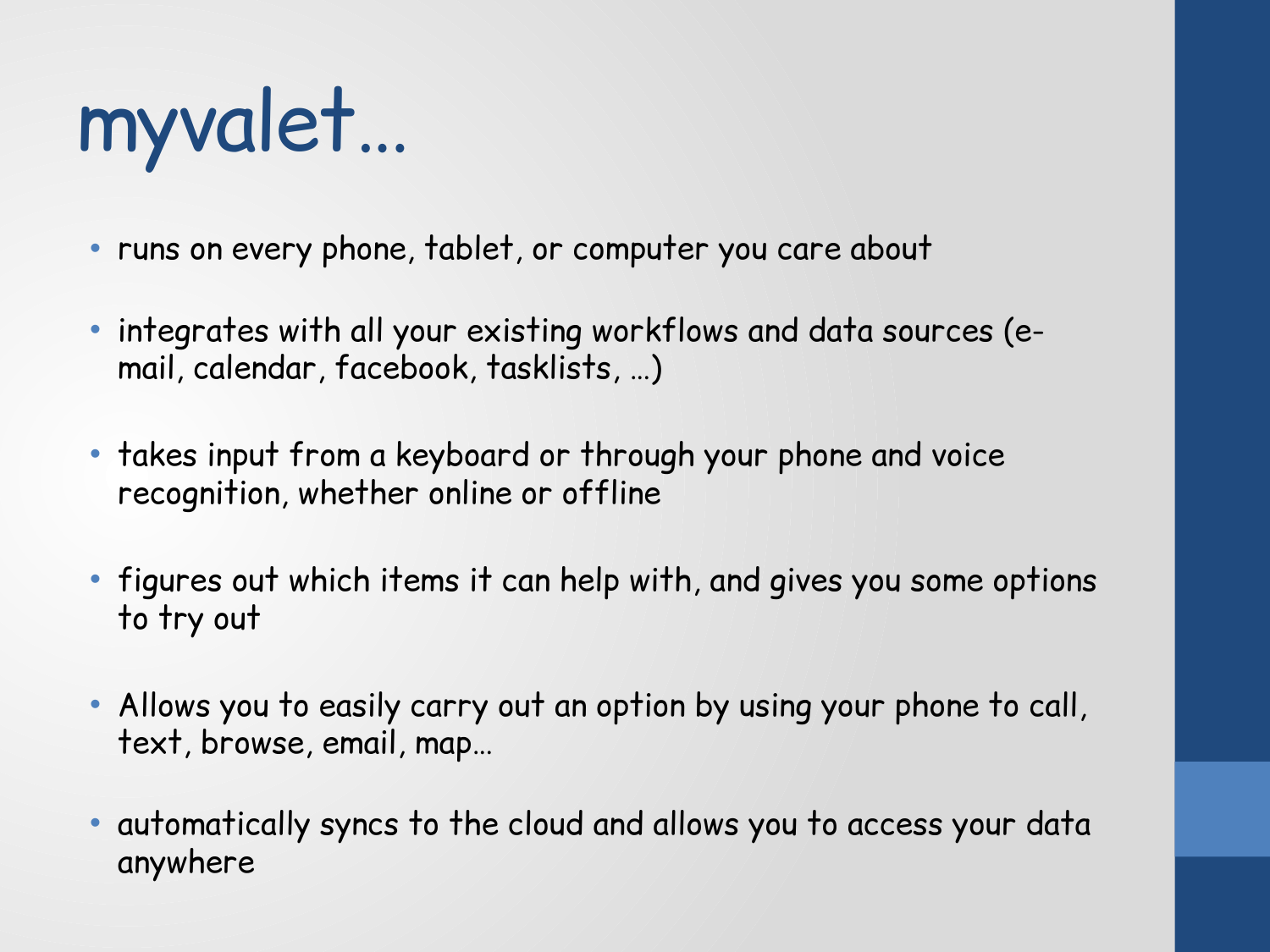

# myvalet…
runs on every phone, tablet, or computer you care about
integrates with all your existing workflows and data sources (e-mail, calendar, facebook, tasklists, …)

takes input from a keyboard or through your phone and voice recognition, whether online or offline

figures out which items it can help with, and gives you some options to try out

Allows you to easily carry out an option by using your phone to call, text, browse, email, map…
automatically syncs to the cloud and allows you to access your data anywhere